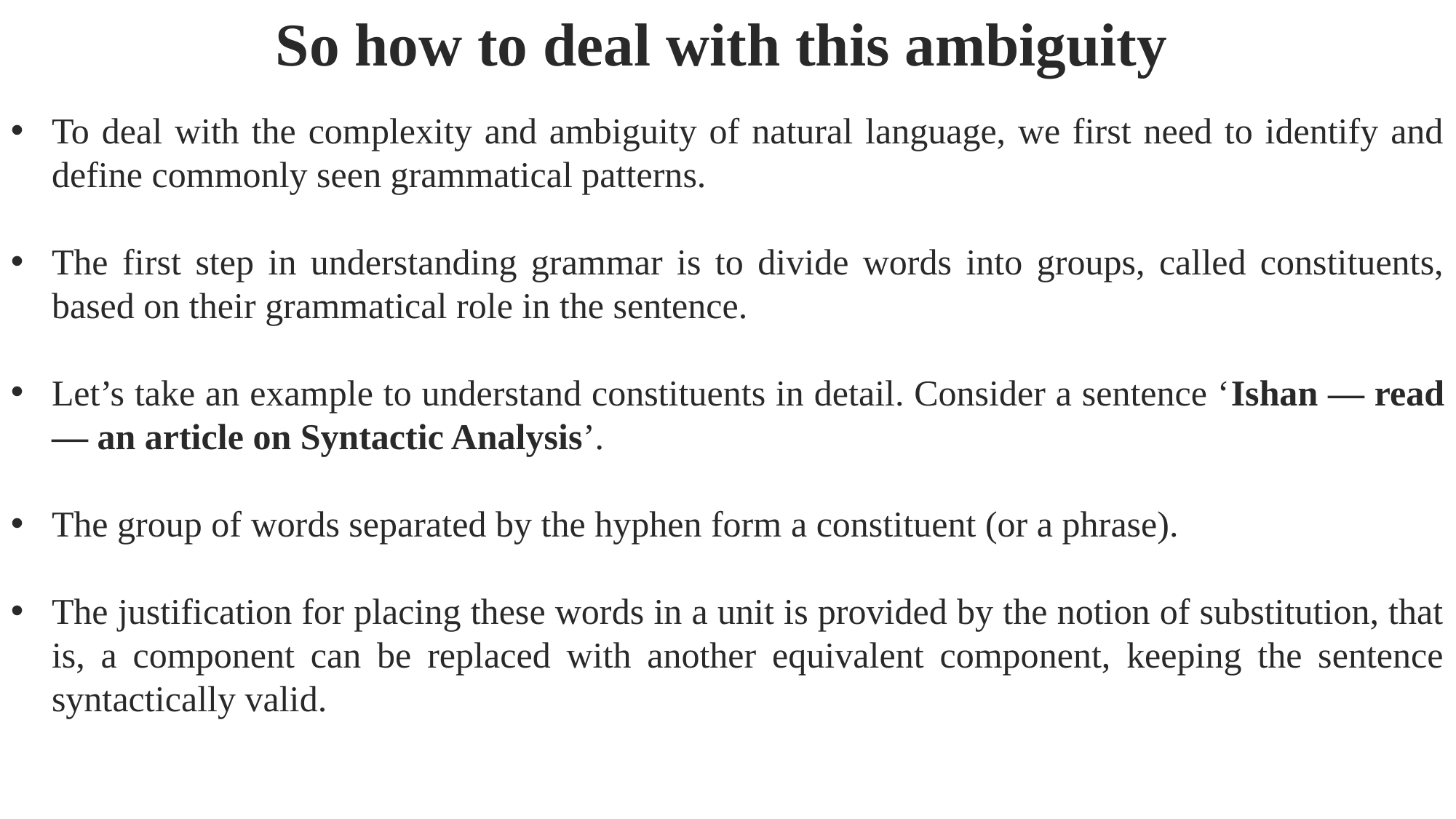

So how to deal with this ambiguity
To deal with the complexity and ambiguity of natural language, we first need to identify and define commonly seen grammatical patterns.

The first step in understanding grammar is to divide words into groups, called constituents, based on their grammatical role in the sentence.

Let’s take an example to understand constituents in detail. Consider a sentence ‘Ishan — read — an article on Syntactic Analysis’.

The group of words separated by the hyphen form a constituent (or a phrase).

The justification for placing these words in a unit is provided by the notion of substitution, that is, a component can be replaced with another equivalent component, keeping the sentence syntactically valid.